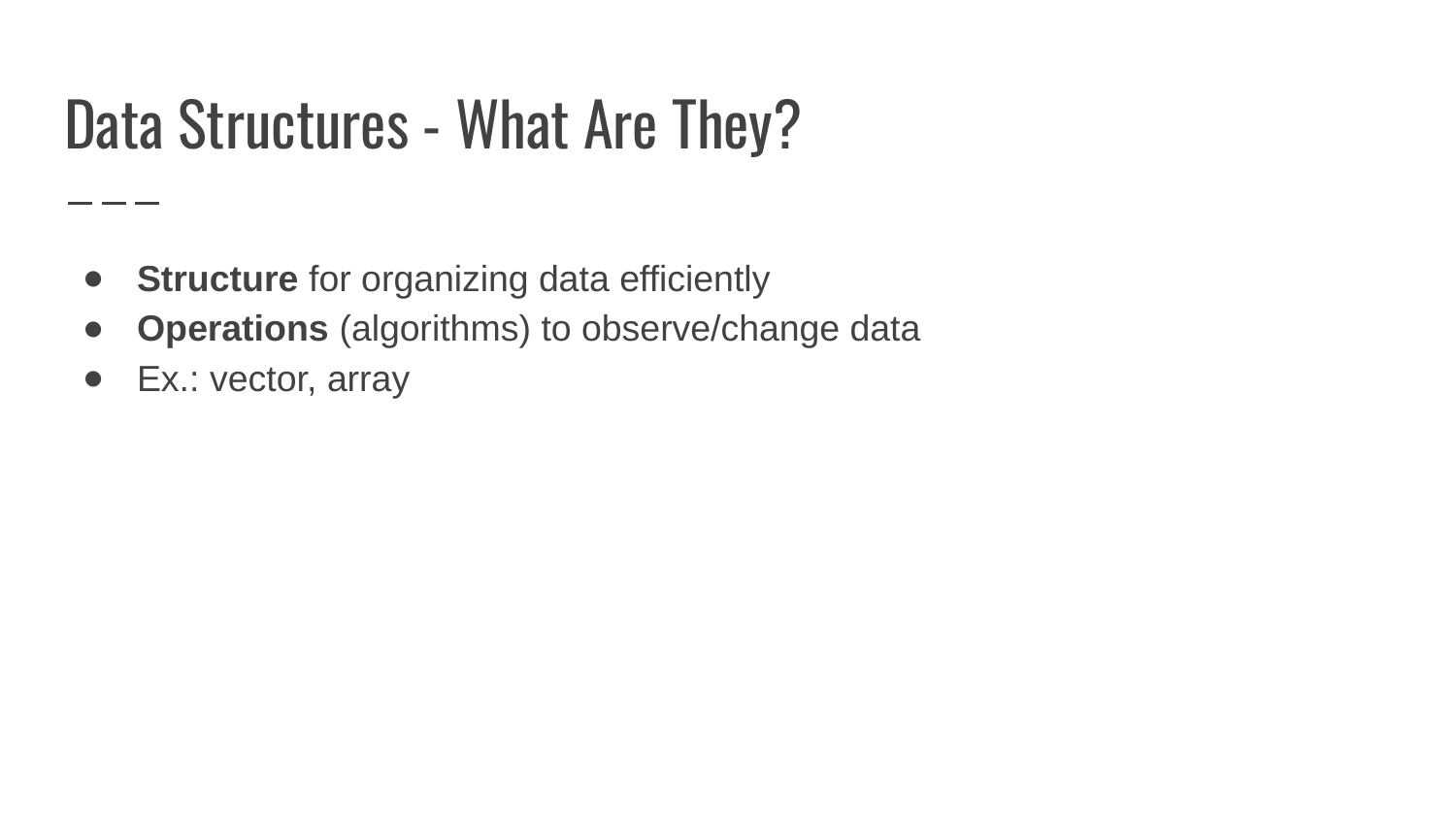

# Data Structures - What Are They?
Structure for organizing data efficiently
Operations (algorithms) to observe/change data
Ex.: vector, array